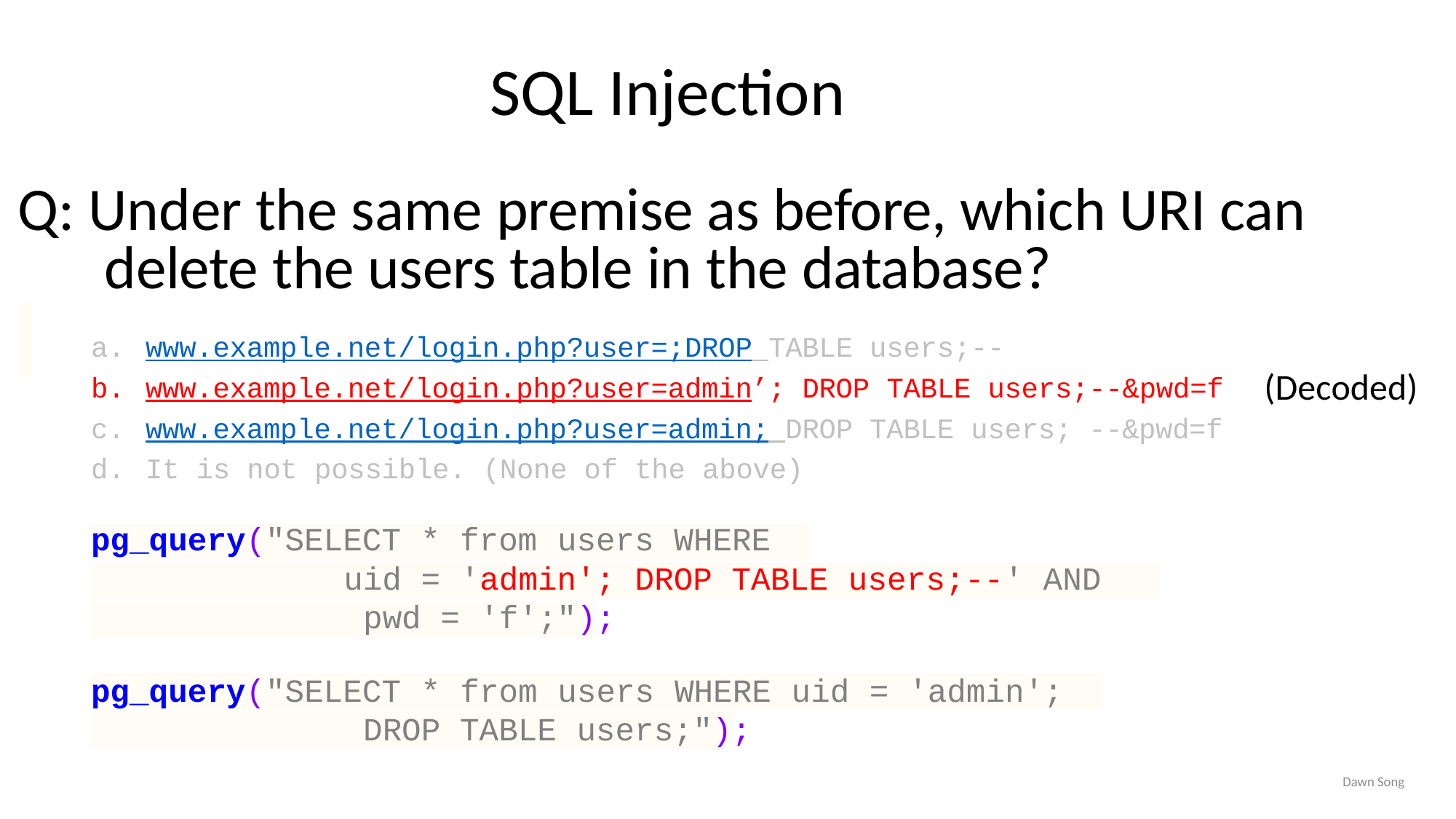

# SQL Injection
Q: Under the same premise as before, which URI can  delete the users table in the database?

www.example.net/login.php?user=;DROP TABLE users;--
www.example.net/login.php?user=admin’; DROP TABLE users;--&pwd=f
www.example.net/login.php?user=admin; DROP TABLE users; --&pwd=f
It is not possible. (None of the above)
(Decoded)
pg_query("SELECT * from users WHERE
uid = 'admin'; DROP TABLE users;--' AND  pwd = 'f';");

pg_query("SELECT * from users WHERE uid = 'admin';  DROP TABLE users;");

Dawn Song